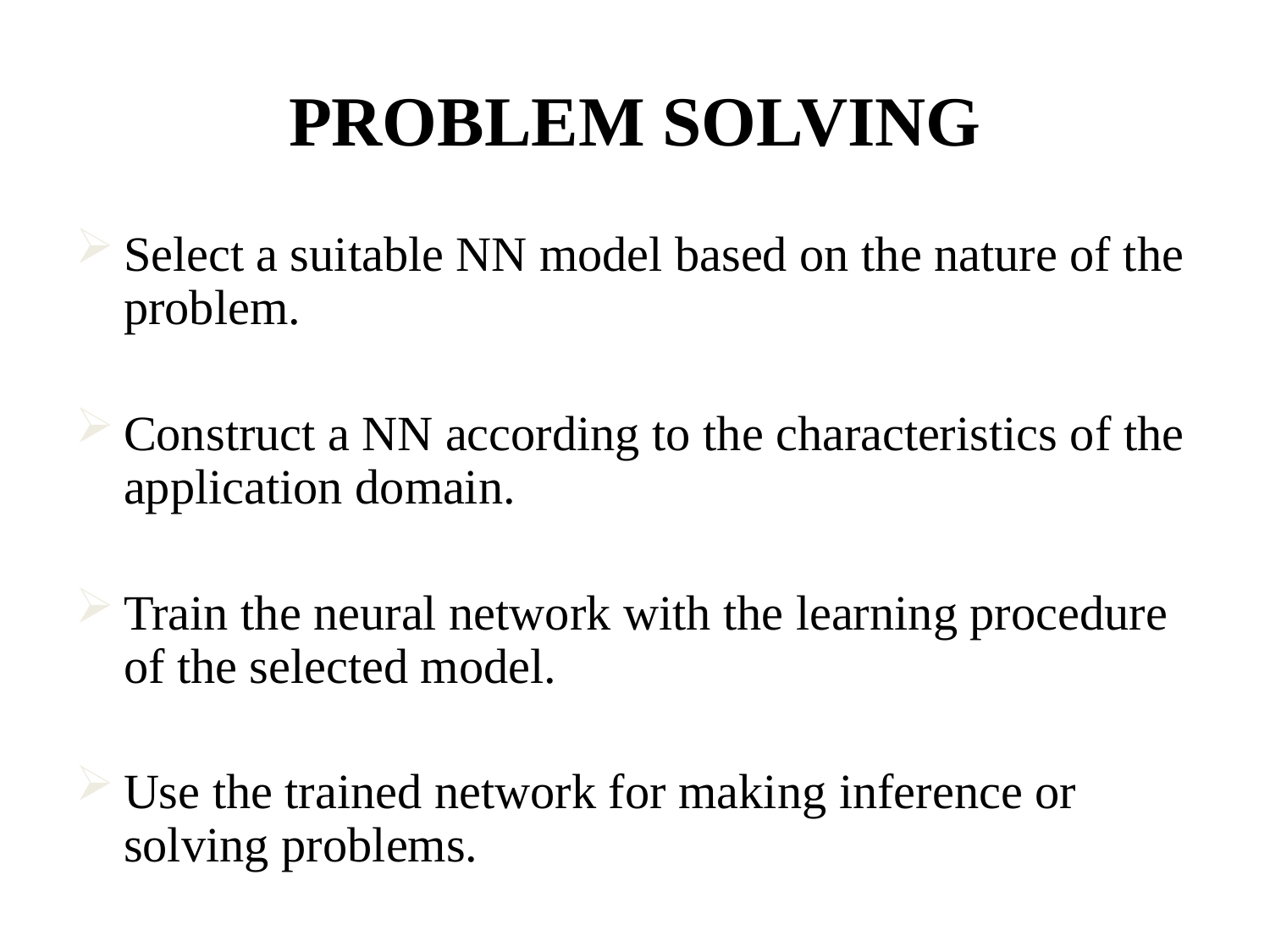

PROBLEM SOLVING
Select a suitable NN model based on the nature of the problem.

Construct a NN according to the characteristics of the application domain.

Train the neural network with the learning procedure of the selected model.

Use the trained network for making inference or solving problems.